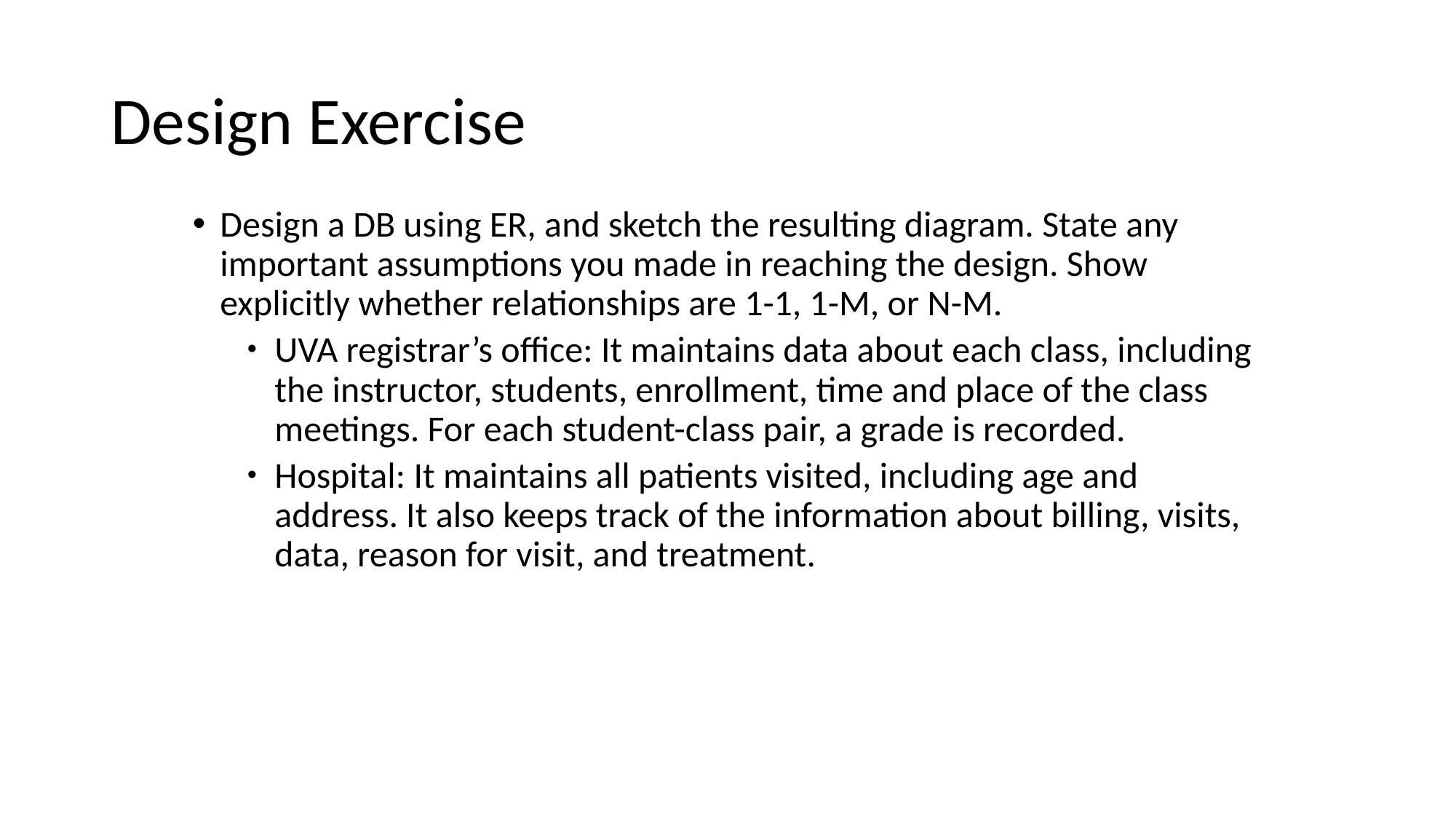

# Design Exercise
Design a DB using ER, and sketch the resulting diagram. State any important assumptions you made in reaching the design. Show explicitly whether relationships are 1-1, 1-M, or N-M.
UVA registrar’s office: It maintains data about each class, including the instructor, students, enrollment, time and place of the class meetings. For each student-class pair, a grade is recorded.
Hospital: It maintains all patients visited, including age and address. It also keeps track of the information about billing, visits, data, reason for visit, and treatment.